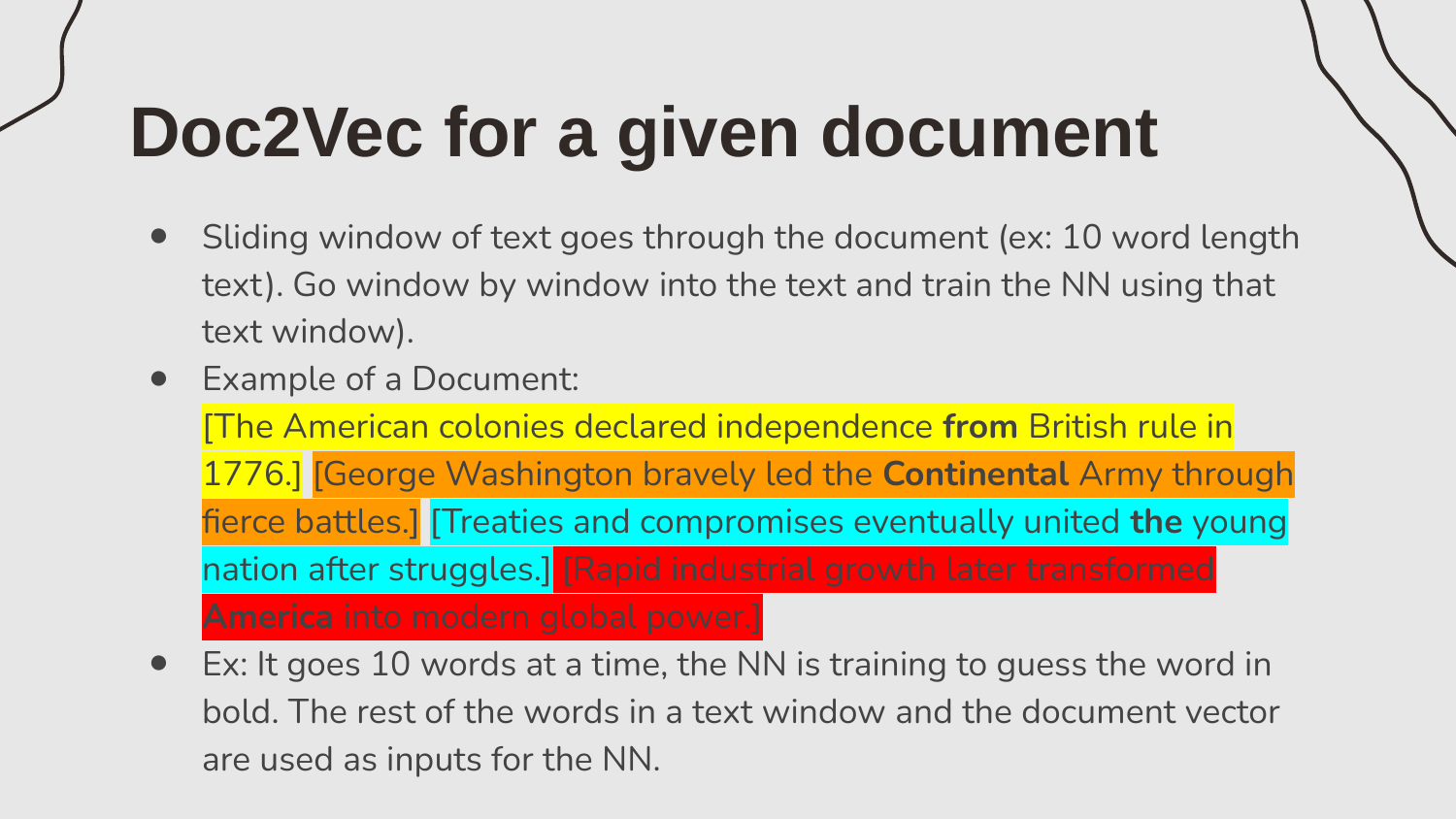

# Doc2Vec for a given document
Sliding window of text goes through the document (ex: 10 word length text). Go window by window into the text and train the NN using that text window).
Example of a Document:
[The American colonies declared independence from British rule in 1776.] [George Washington bravely led the Continental Army through fierce battles.] [Treaties and compromises eventually united the young nation after struggles.] [Rapid industrial growth later transformed America into modern global power.]
Ex: It goes 10 words at a time, the NN is training to guess the word in bold. The rest of the words in a text window and the document vector are used as inputs for the NN.